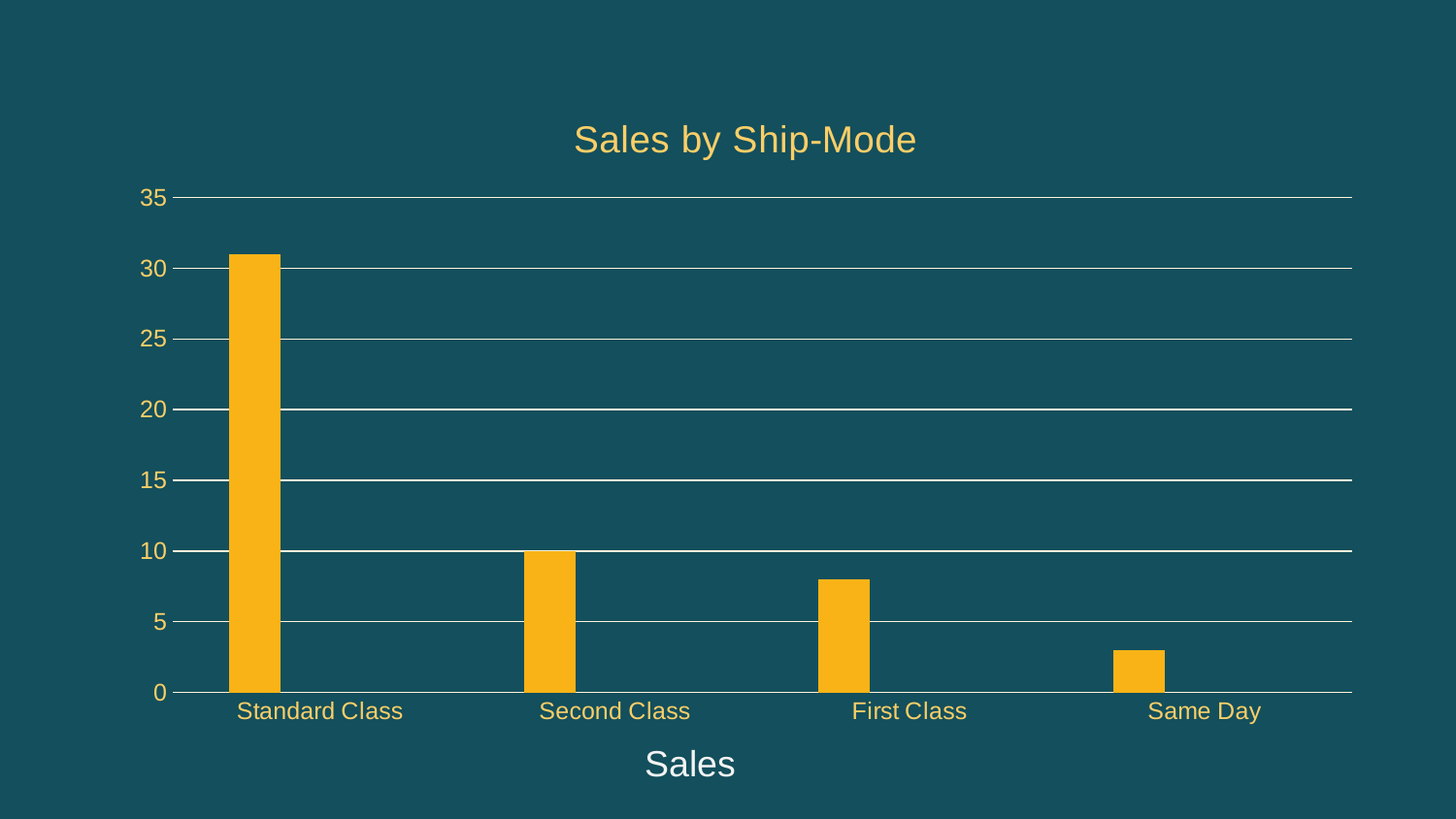

# Sales

### Chart: Sales by Ship-Mode

| Category | Sales by Ship-Mode | Column1 | Column2 |
|---|---|---|---|
| Standard Class | 31.0 | None | None |
| Second Class | 10.0 | None | None |
| First Class | 8.0 | None | None |
| Same Day | 3.0 | None | None |